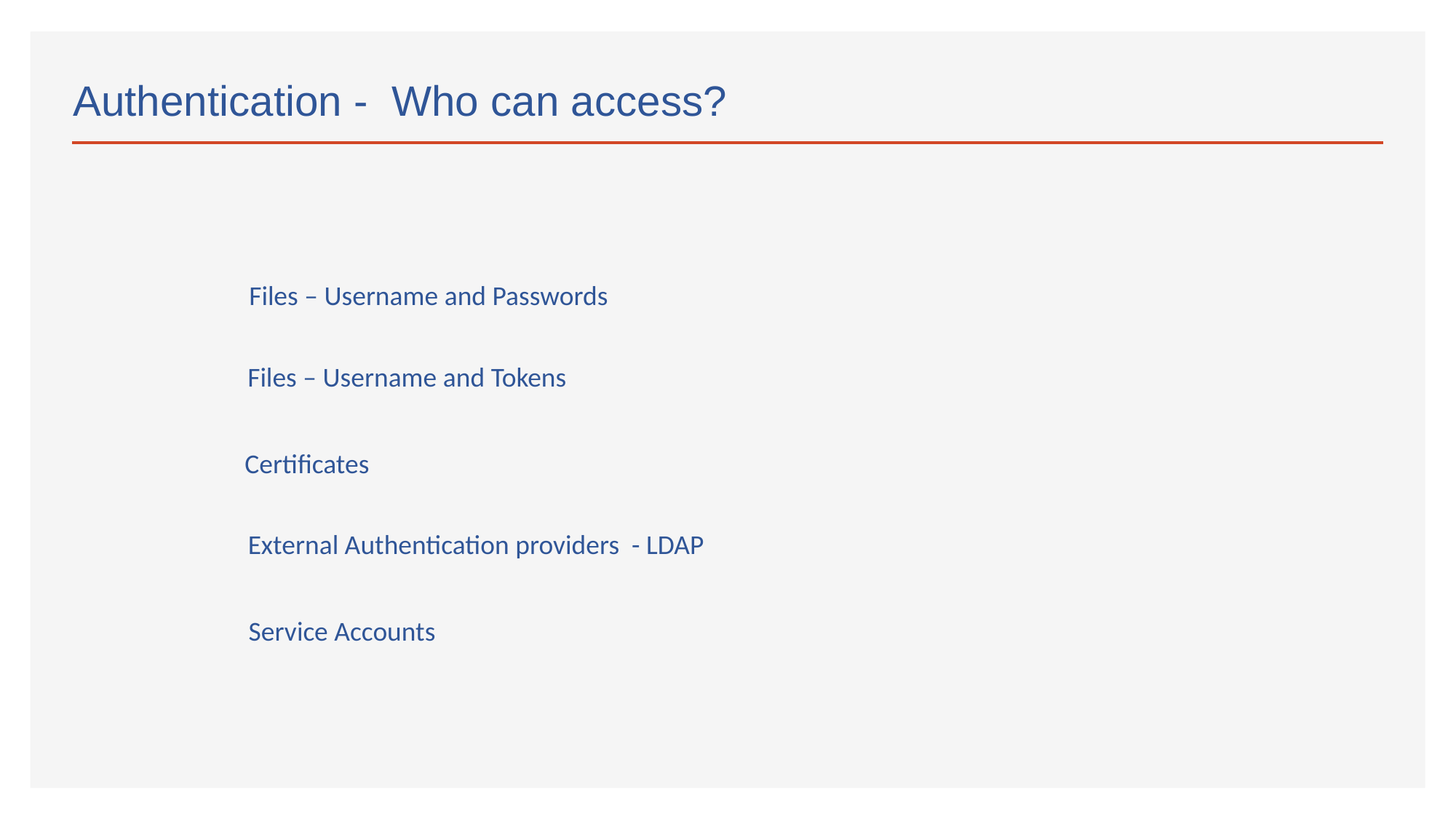

# Authentication -  Who can access?
Files – Username and Passwords
Files – Username and Tokens
Certificates
 External Authentication providers  - LDAP
Service Accounts